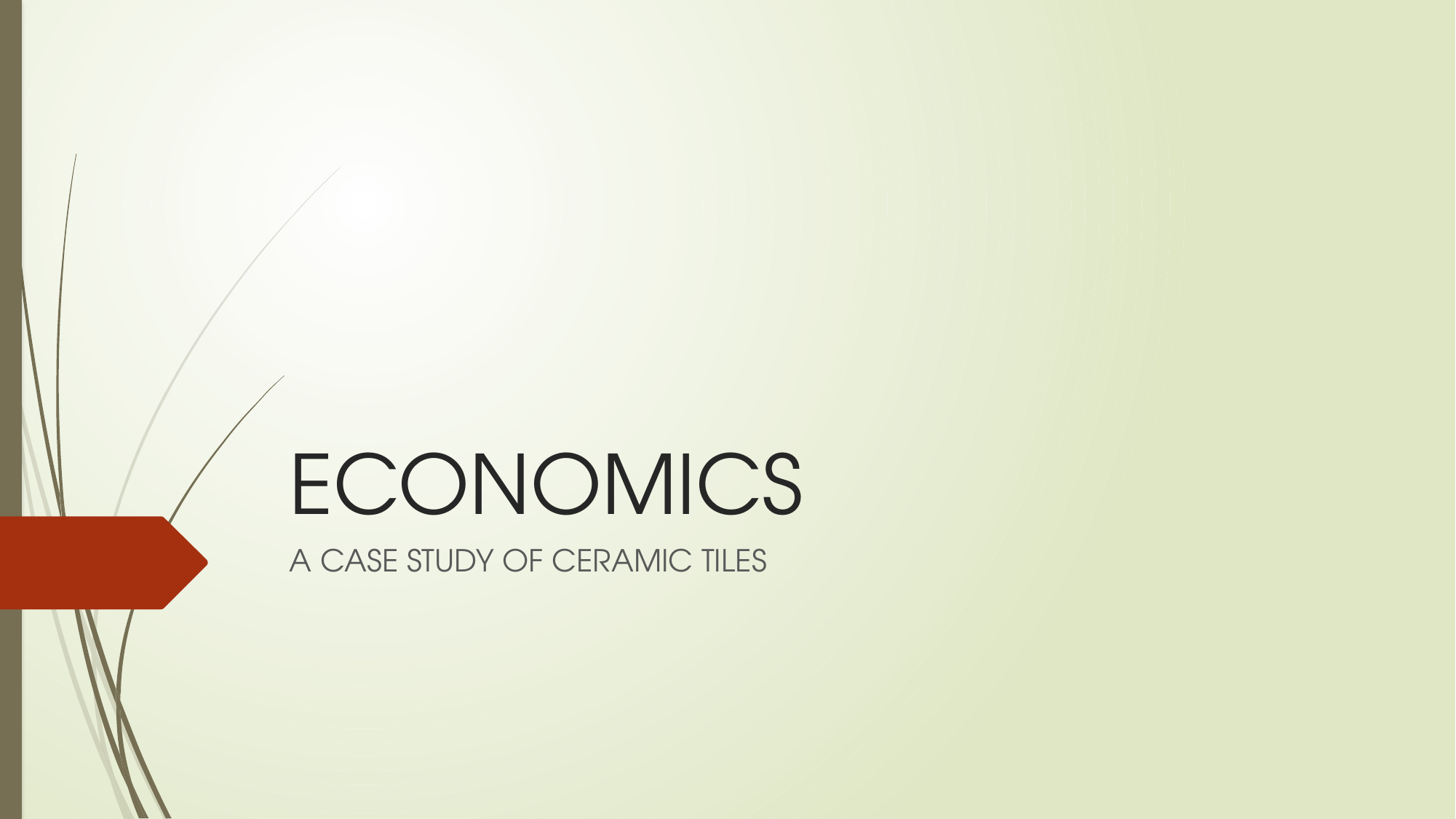

# ECONOMICS
A CASE STUDY OF CERAMIC TILES